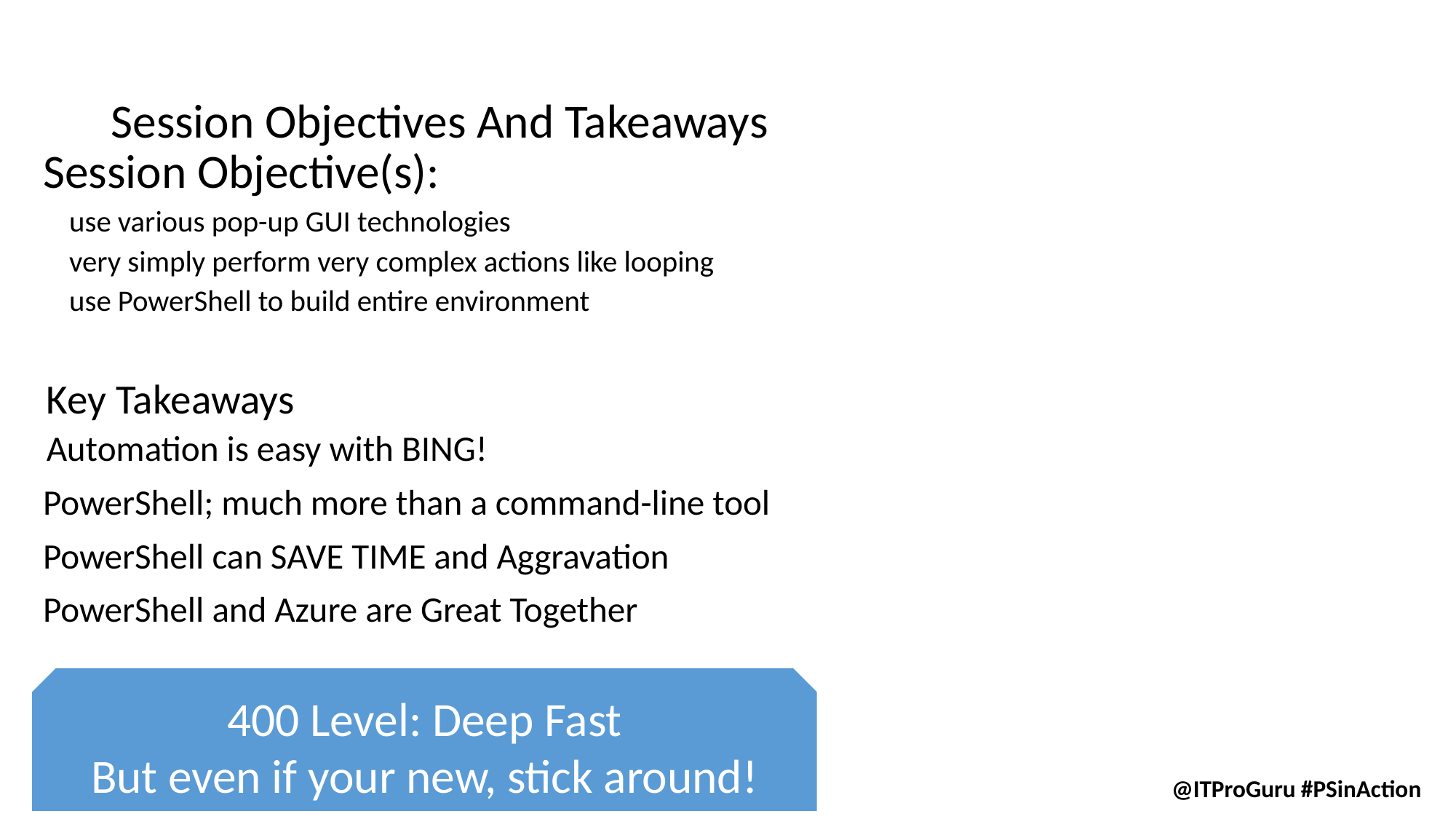

# Session Objectives And Takeaways
Session Objective(s):
use various pop-up GUI technologies
very simply perform very complex actions like looping
use PowerShell to build entire environment

Key Takeaways
Automation is easy with BING!
PowerShell; much more than a command-line tool
PowerShell can SAVE TIME and Aggravation
PowerShell and Azure are Great Together
400 Level: Deep Fast
But even if your new, stick around!
@ITProGuru #PSinAction